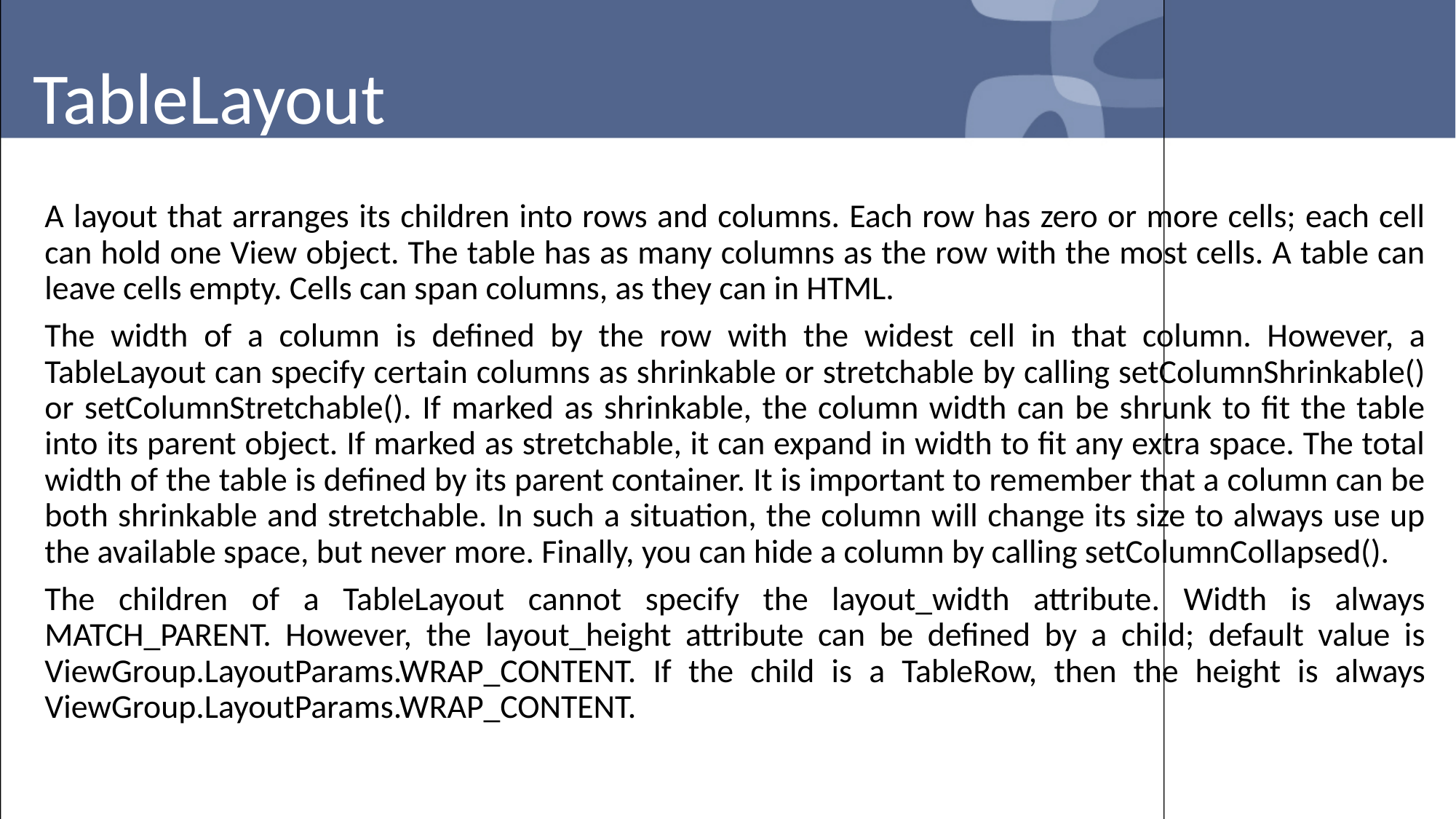

# TableLayout
A layout that arranges its children into rows and columns. Each row has zero or more cells; each cell can hold one View object. The table has as many columns as the row with the most cells. A table can leave cells empty. Cells can span columns, as they can in HTML.
The width of a column is defined by the row with the widest cell in that column. However, a TableLayout can specify certain columns as shrinkable or stretchable by calling setColumnShrinkable() or setColumnStretchable(). If marked as shrinkable, the column width can be shrunk to fit the table into its parent object. If marked as stretchable, it can expand in width to fit any extra space. The total width of the table is defined by its parent container. It is important to remember that a column can be both shrinkable and stretchable. In such a situation, the column will change its size to always use up the available space, but never more. Finally, you can hide a column by calling setColumnCollapsed().
The children of a TableLayout cannot specify the layout_width attribute. Width is always MATCH_PARENT. However, the layout_height attribute can be defined by a child; default value is ViewGroup.LayoutParams.WRAP_CONTENT. If the child is a TableRow, then the height is always ViewGroup.LayoutParams.WRAP_CONTENT.